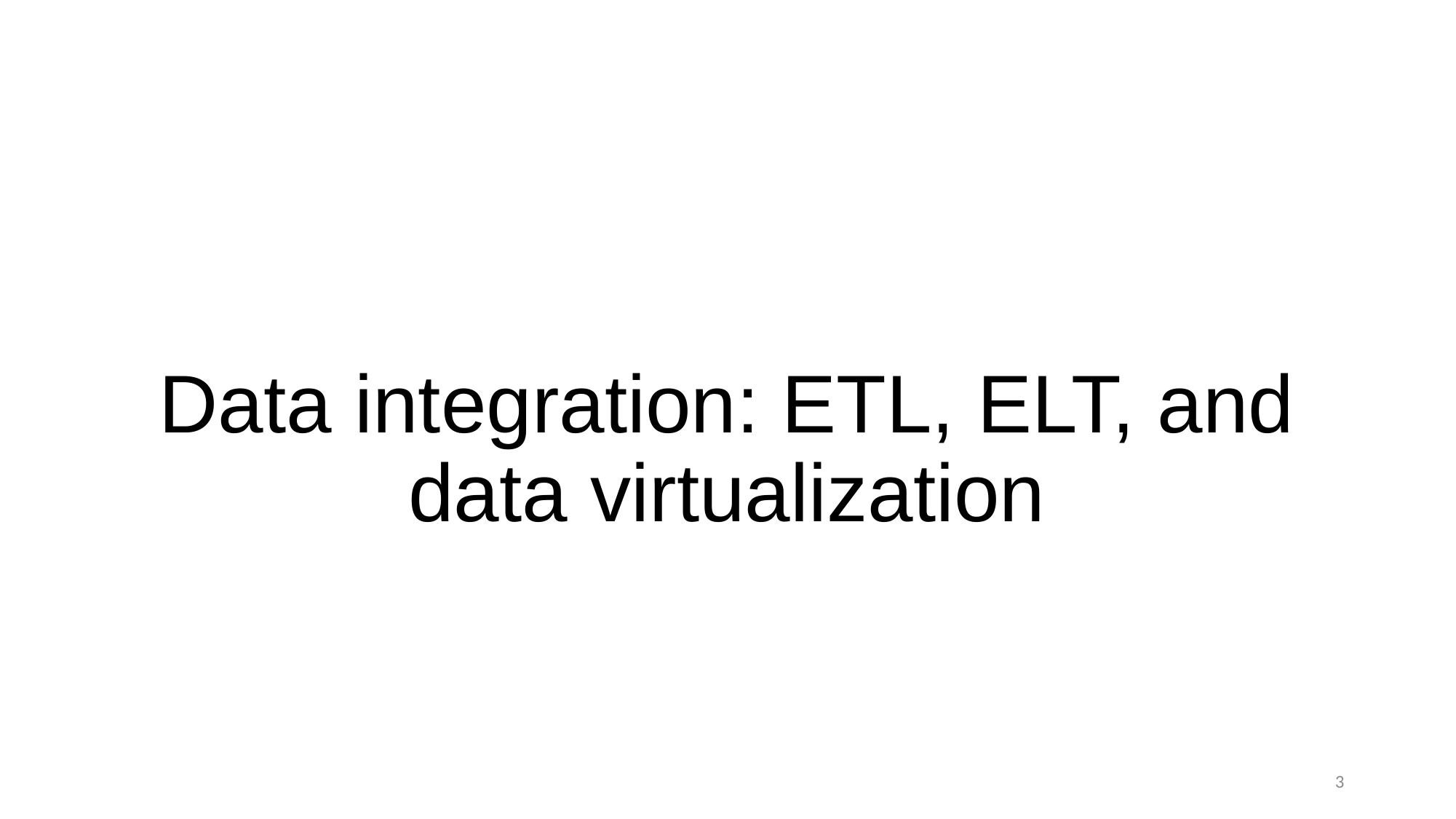

# Data integration: ETL, ELT, and data virtualization

3